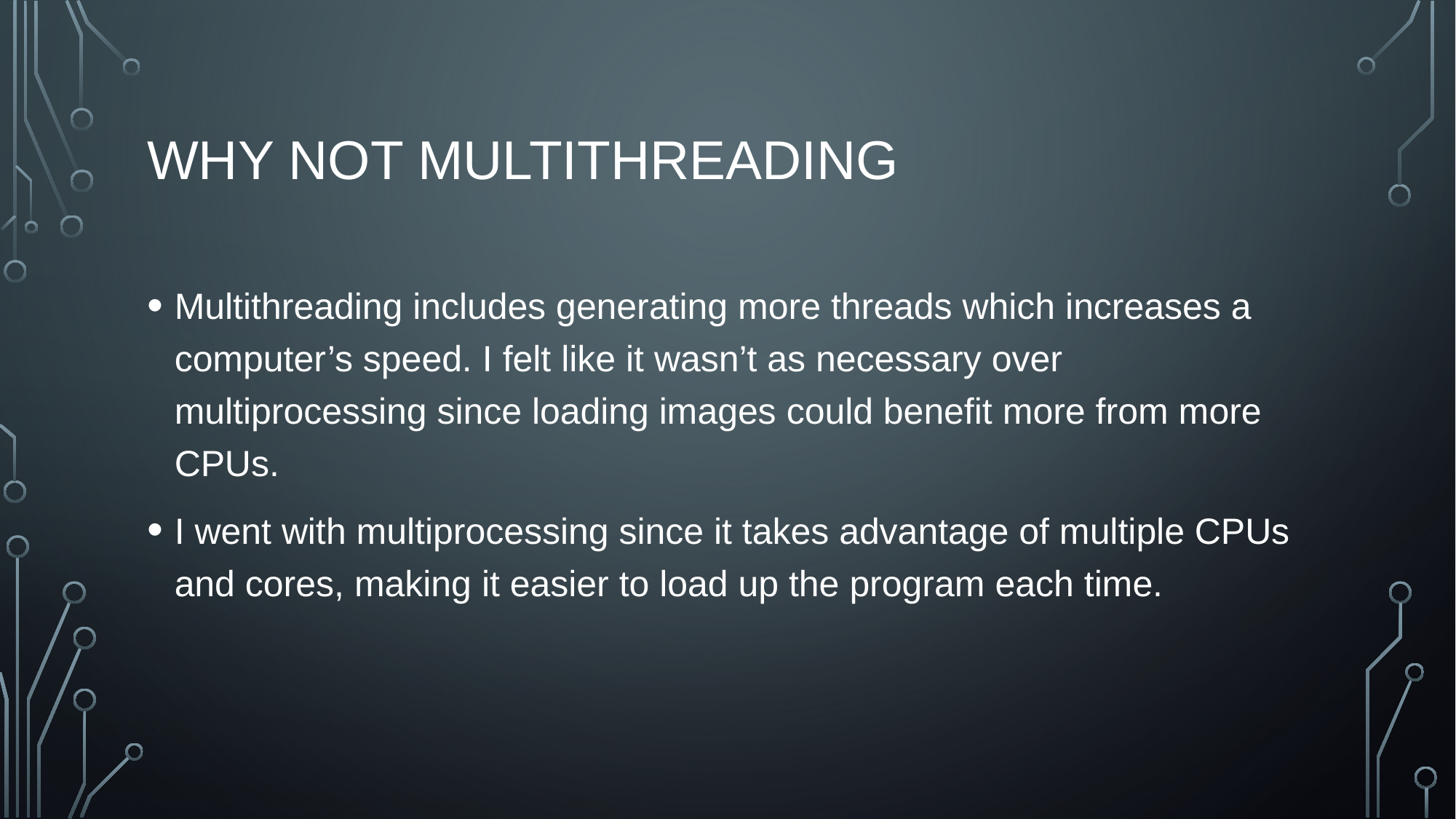

# Why not multithreading
Multithreading includes generating more threads which increases a computer’s speed. I felt like it wasn’t as necessary over multiprocessing since loading images could benefit more from more CPUs.
I went with multiprocessing since it takes advantage of multiple CPUs and cores, making it easier to load up the program each time.